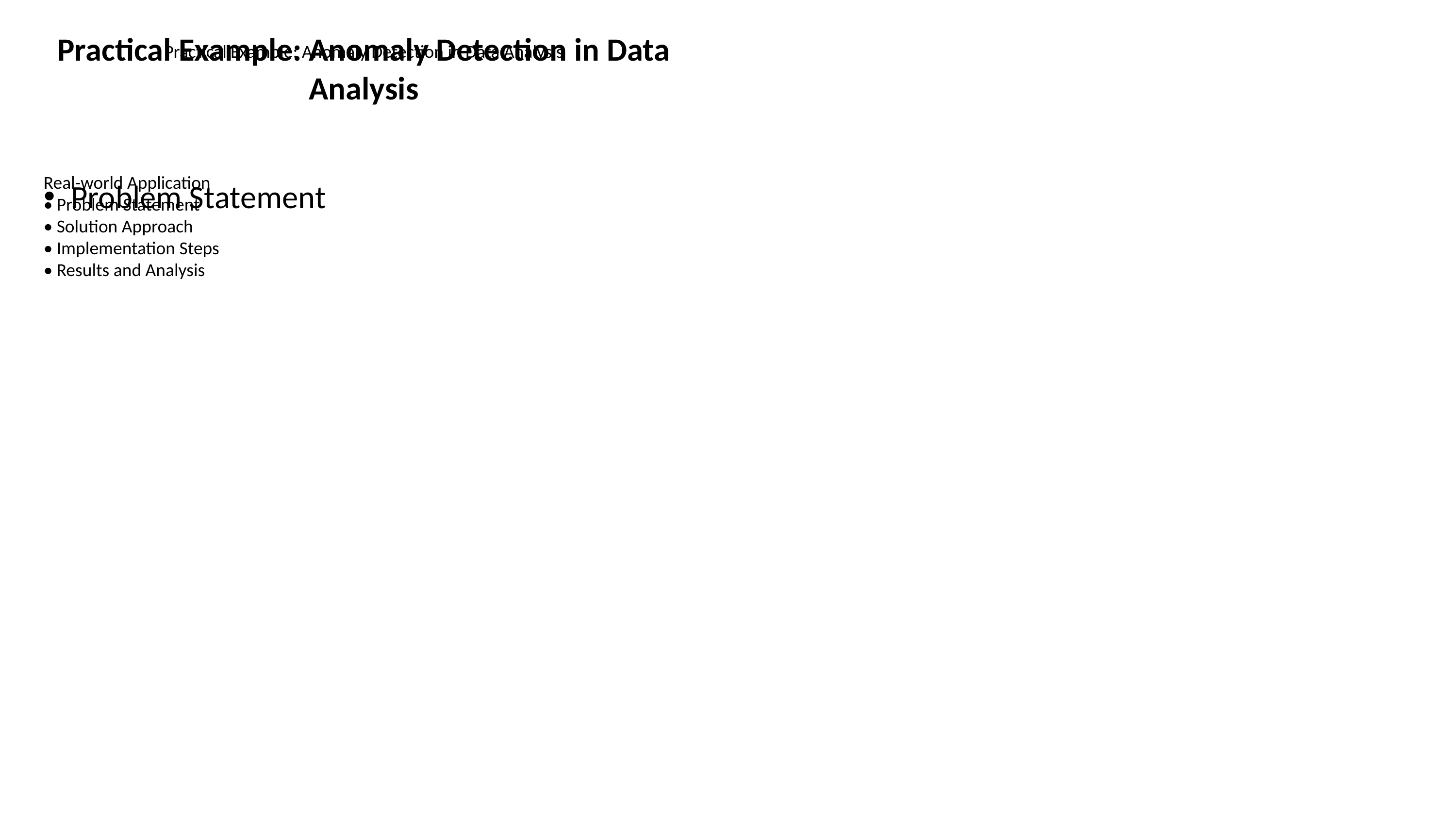

# Practical Example: Anomaly Detection in Data Analysis
Practical Example: Anomaly Detection in Data Analysis

Problem Statement

Real-world Application
• Problem Statement
• Solution Approach
• Implementation Steps
• Results and Analysis